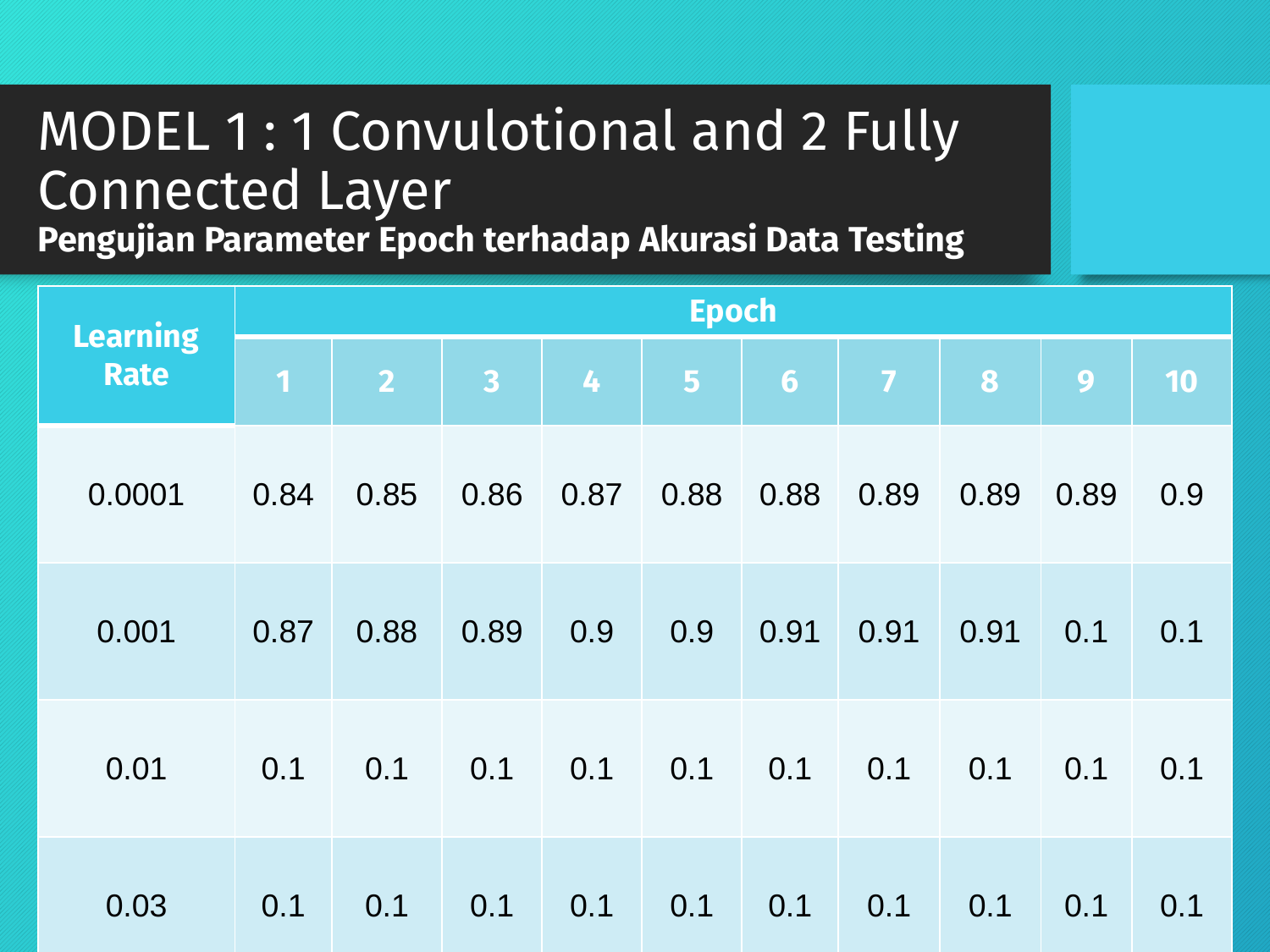

# MODEL 1 : 1 Convulotional and 2 Fully Connected Layer Pengujian Parameter Epoch terhadap Akurasi Data Testing
| Learning Rate | Epoch |  |  |  |  |  |  |  |  |  |
| --- | --- | --- | --- | --- | --- | --- | --- | --- | --- | --- |
|  | 1 | 2 | 3 | 4 | 5 | 6 | 7 | 8 | 9 | 10 |
| 0.0001 | 0.84 | 0.85 | 0.86 | 0.87 | 0.88 | 0.88 | 0.89 | 0.89 | 0.89 | 0.9 |
| 0.001 | 0.87 | 0.88 | 0.89 | 0.9 | 0.9 | 0.91 | 0.91 | 0.91 | 0.1 | 0.1 |
| 0.01 | 0.1 | 0.1 | 0.1 | 0.1 | 0.1 | 0.1 | 0.1 | 0.1 | 0.1 | 0.1 |
| 0.03 | 0.1 | 0.1 | 0.1 | 0.1 | 0.1 | 0.1 | 0.1 | 0.1 | 0.1 | 0.1 |